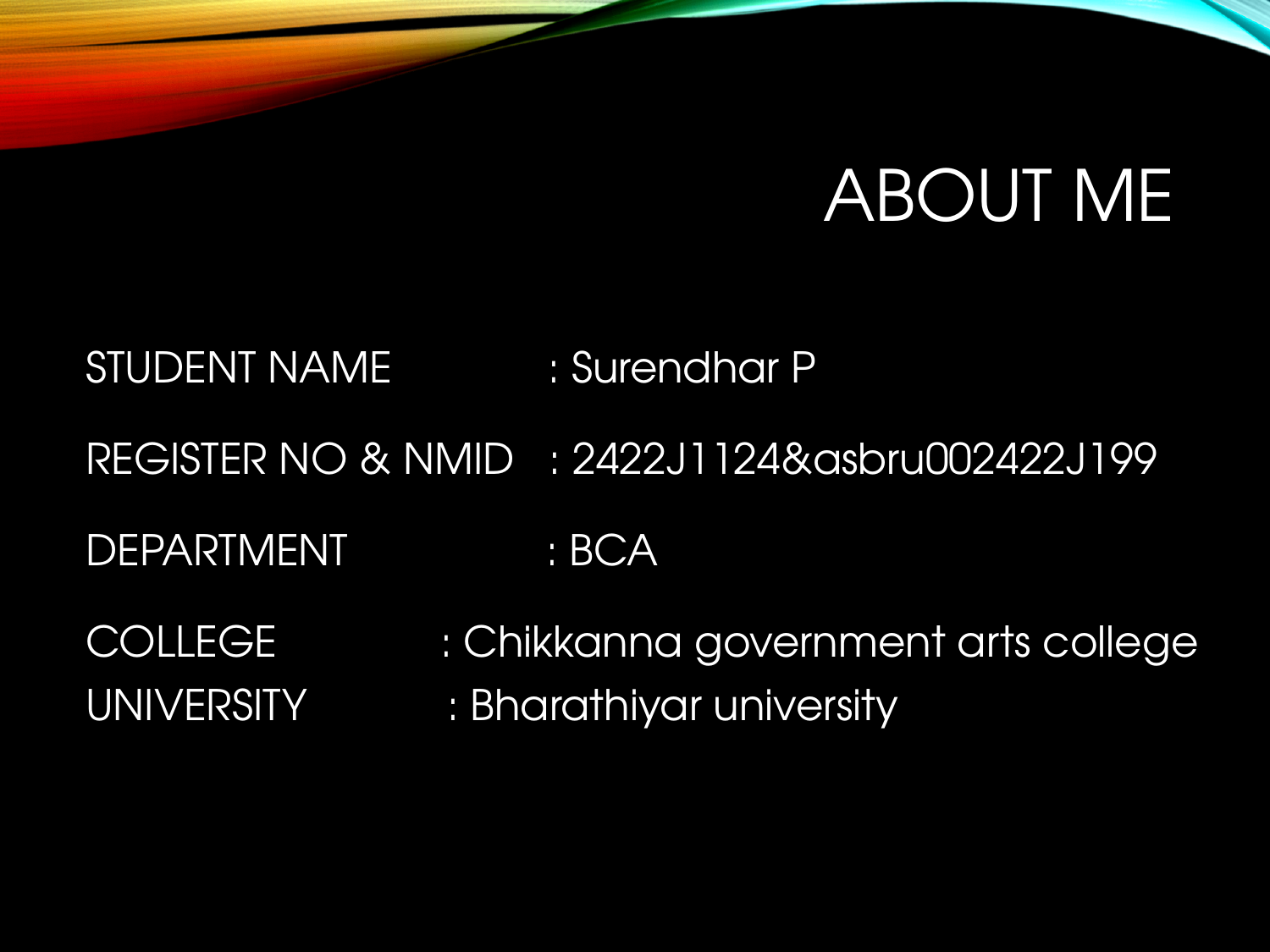

# About ME
STUDENT NAME  	       : Surendhar P
REGISTER NO & NMID   : 2422J1124&asbru002422J199
DEPARTMENT                 : BCA
COLLEGE              : Chikkanna government arts college
UNIVERSITY            : Bharathiyar university